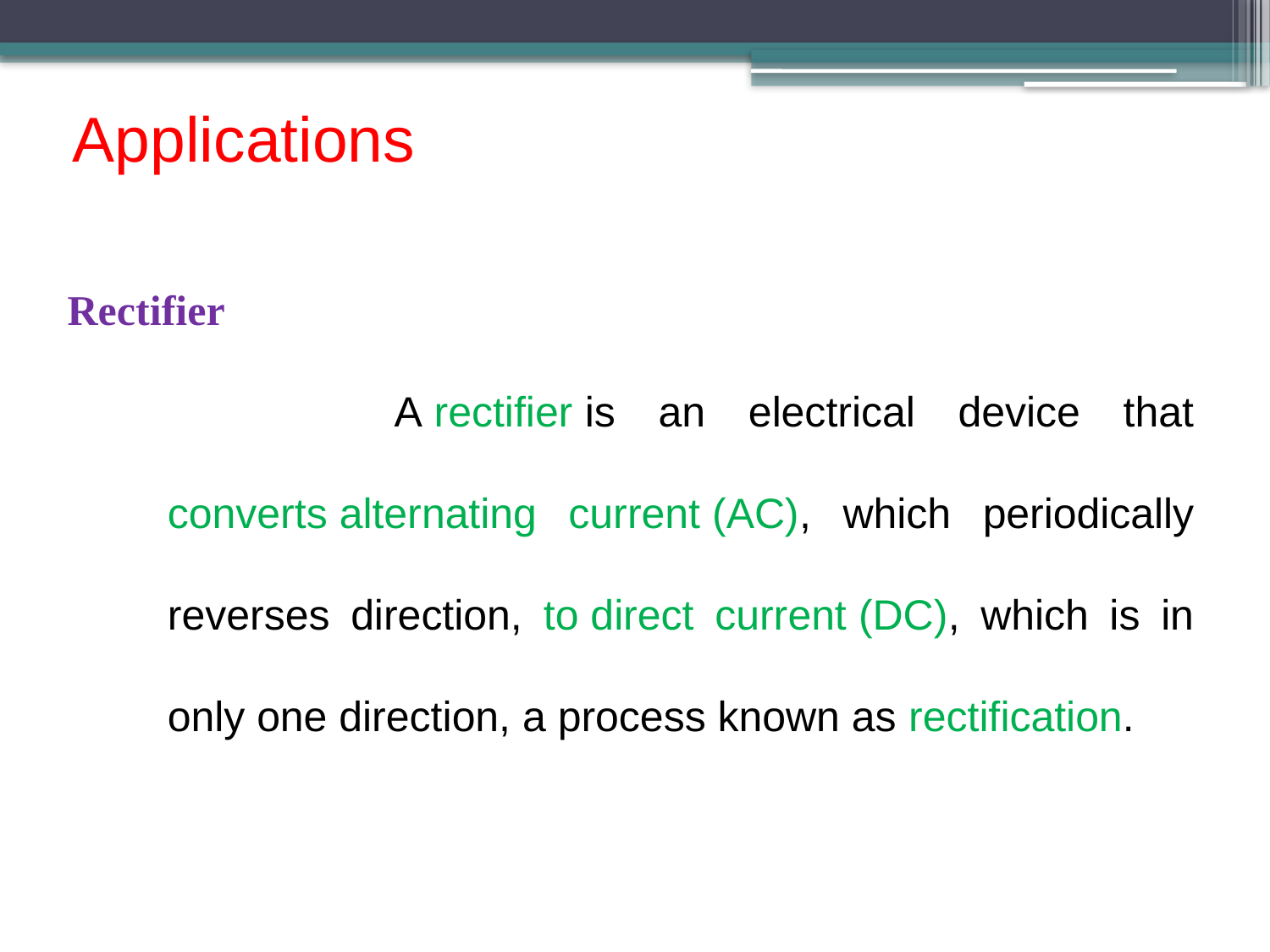

Applications
Rectifier
       A rectifier is an electrical device that converts alternating current (AC), which periodically reverses direction, to direct current (DC), which is in only one direction, a process known as rectification.